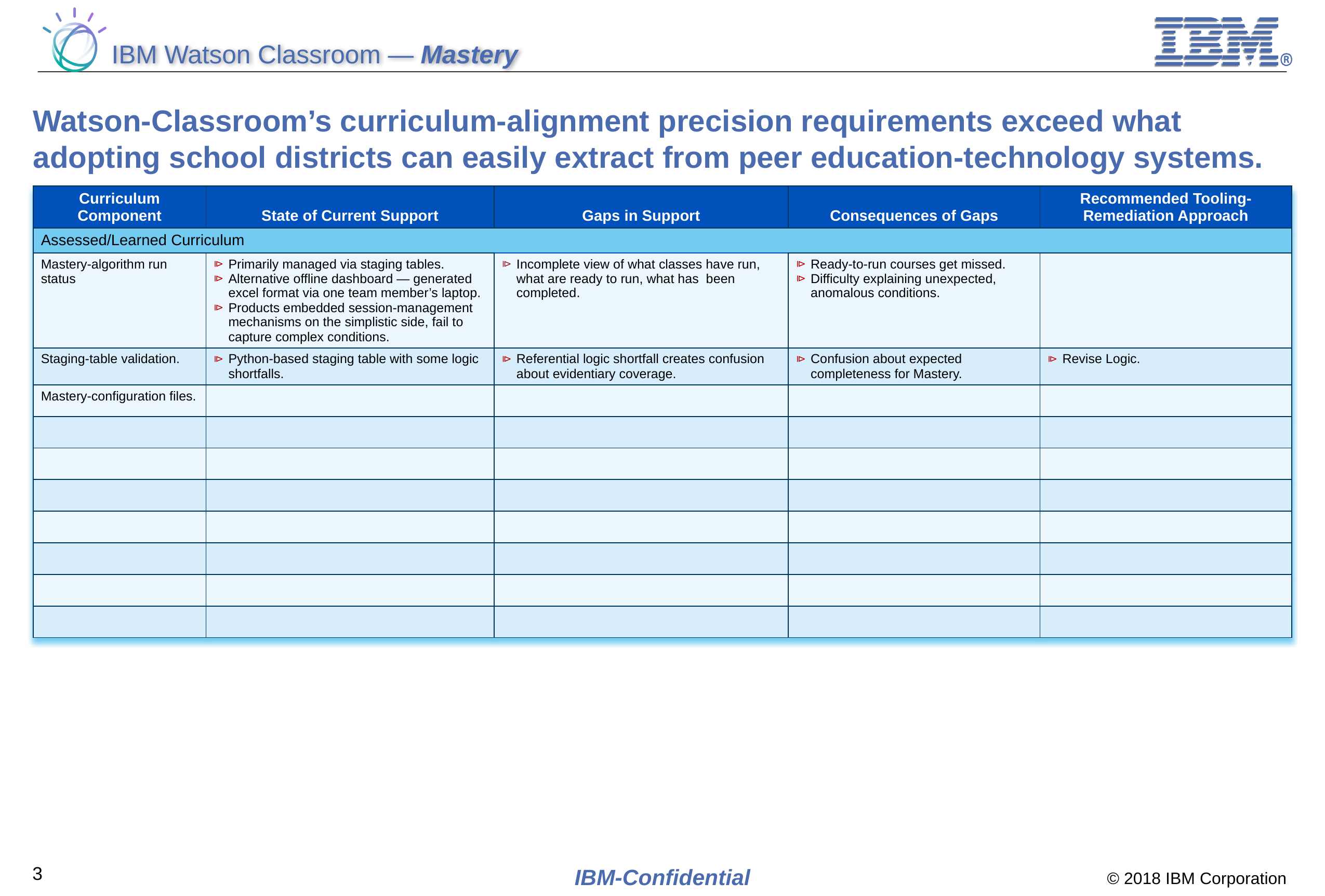

# Watson-Classroom’s curriculum-alignment precision requirements exceed what adopting school districts can easily extract from peer education-technology systems.
| Curriculum Component | State of Current Support | Gaps in Support | Consequences of Gaps | Recommended Tooling-Remediation Approach |
| --- | --- | --- | --- | --- |
| Assessed/Learned Curriculum |  |  |  |  |
| Mastery-algorithm run status | Primarily managed via staging tables. Alternative offline dashboard — generated excel format via one team member’s laptop. Products embedded session-management mechanisms on the simplistic side, fail to capture complex conditions. | Incomplete view of what classes have run, what are ready to run, what has been completed. | Ready-to-run courses get missed. Difficulty explaining unexpected, anomalous conditions. |  |
| Staging-table validation. | Python-based staging table with some logic shortfalls. | Referential logic shortfall creates confusion about evidentiary coverage. | Confusion about expected completeness for Mastery. | Revise Logic. |
| Mastery-configuration files. |  |  |  |  |
|  |  |  |  |  |
|  |  |  |  |  |
|  |  |  |  |  |
|  |  |  |  |  |
|  |  |  |  |  |
|  |  |  |  |  |
|  |  |  |  |  |